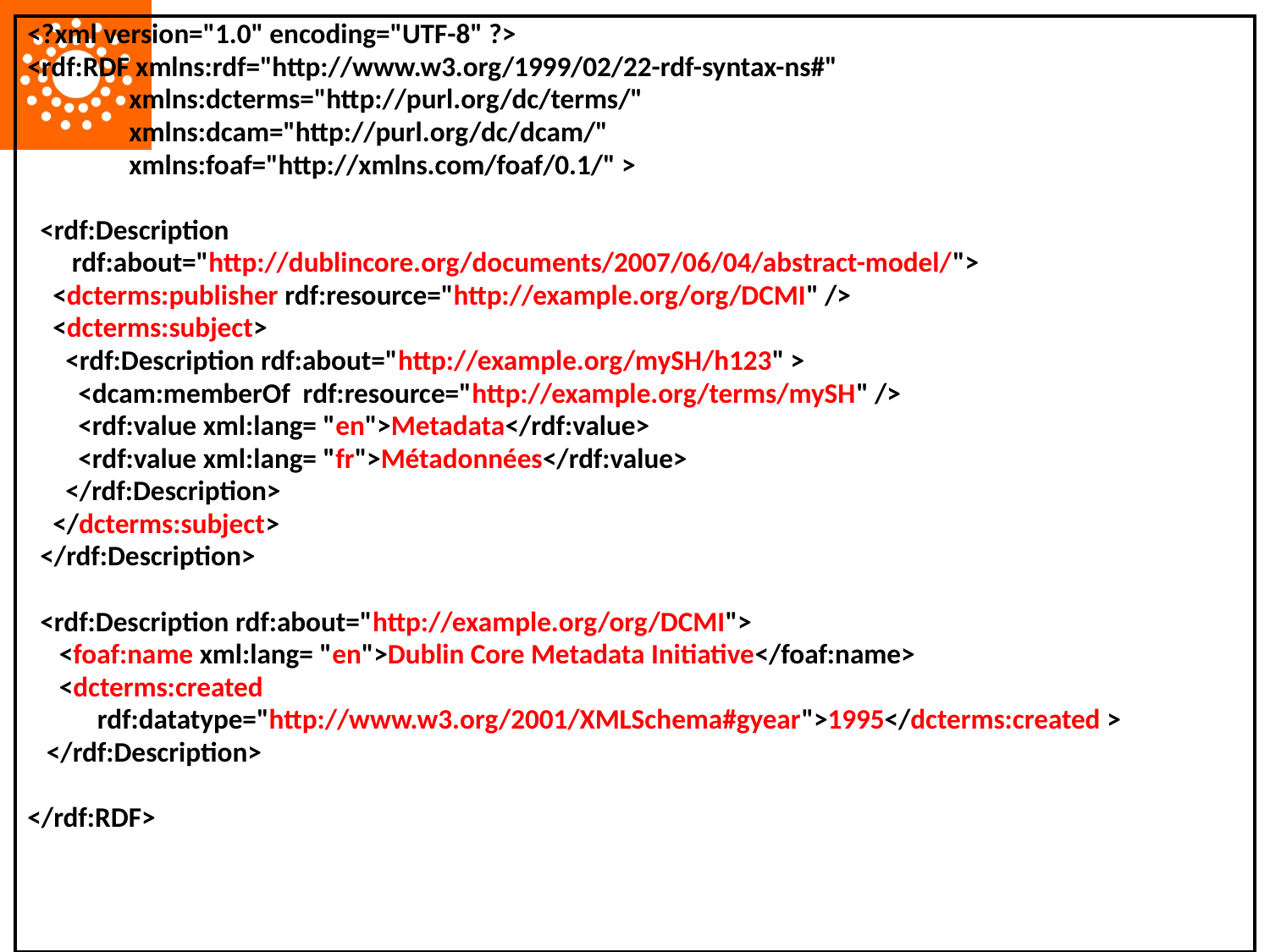

<?xml version="1.0" encoding="UTF-8" ?>
<rdf:RDF xmlns:rdf="http://www.w3.org/1999/02/22-rdf-syntax-ns#"
                xmlns:dcterms="http://purl.org/dc/terms/"
                xmlns:dcam="http://purl.org/dc/dcam/"
                xmlns:foaf="http://xmlns.com/foaf/0.1/" >

  <rdf:Description
       rdf:about="http://dublincore.org/documents/2007/06/04/abstract-model/">
    <dcterms:publisher rdf:resource="http://example.org/org/DCMI" />
    <dcterms:subject>
      <rdf:Description rdf:about="http://example.org/mySH/h123" >
        <dcam:memberOf  rdf:resource="http://example.org/terms/mySH" />
        <rdf:value xml:lang= "en">Metadata</rdf:value>
        <rdf:value xml:lang= "fr">Métadonnées</rdf:value>
      </rdf:Description>
    </dcterms:subject>
  </rdf:Description>

  <rdf:Description rdf:about="http://example.org/org/DCMI">
     <foaf:name xml:lang= "en">Dublin Core Metadata Initiative</foaf:name>
     <dcterms:created
           rdf:datatype="http://www.w3.org/2001/XMLSchema#gyear">1995</dcterms:created >
   </rdf:Description>

</rdf:RDF>